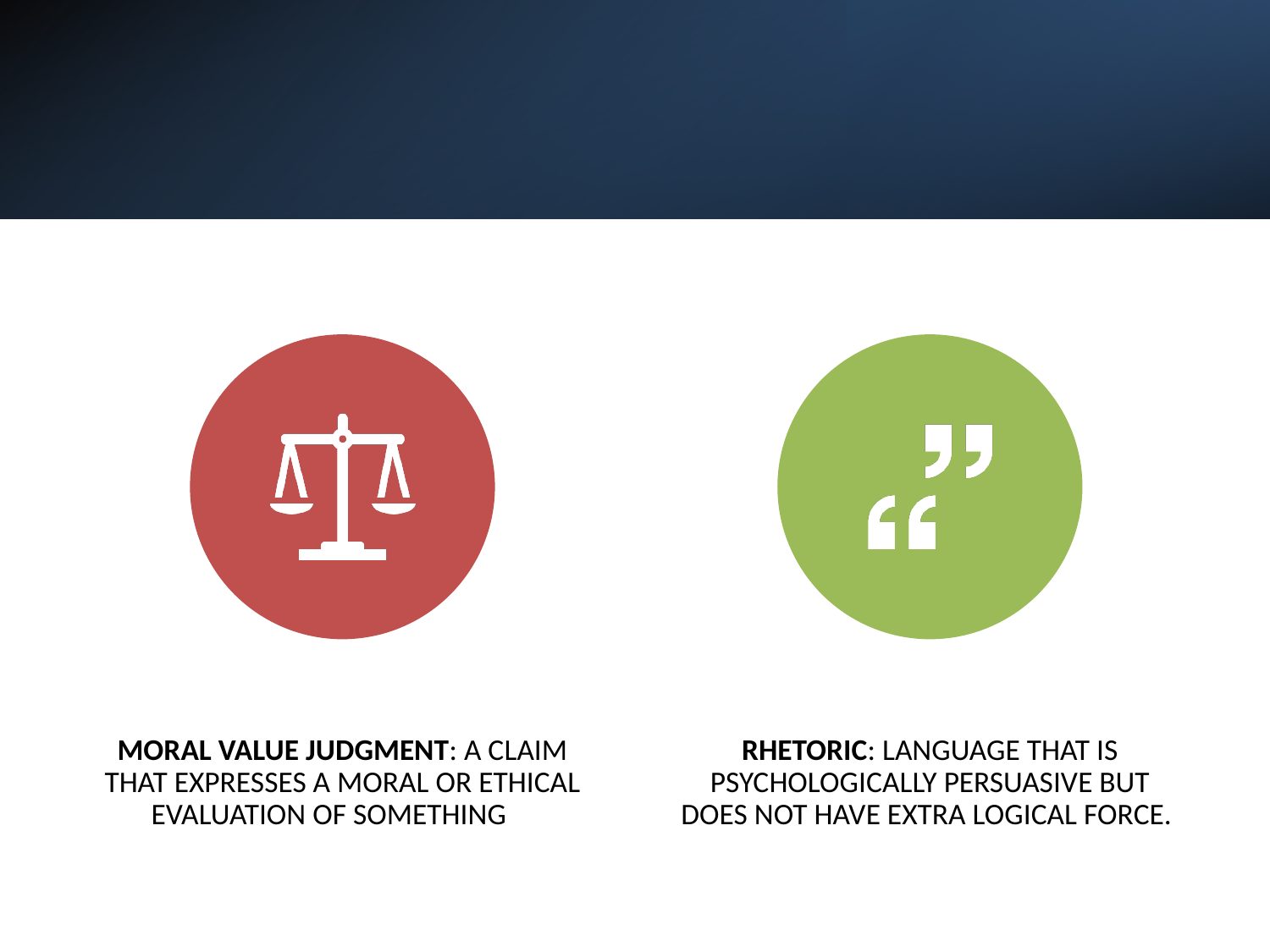

#
Moral value judgment: A claim that expresses a moral or ethical evaluation of something
Rhetoric: Language that is psychologically persuasive but does not have extra logical force.